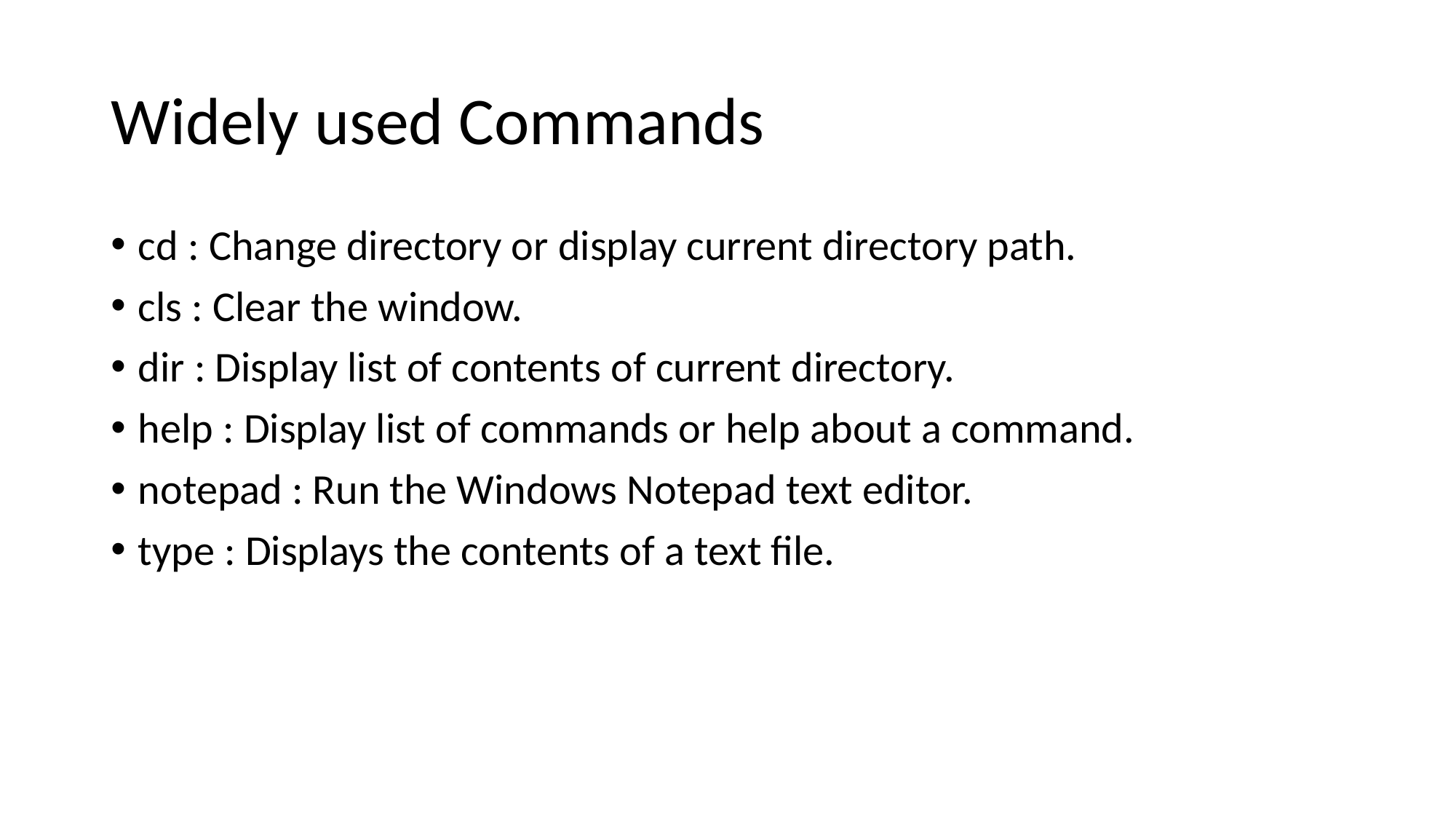

# Widely used Commands
cd : Change directory or display current directory path.
cls : Clear the window.
dir : Display list of contents of current directory.
help : Display list of commands or help about a command.
notepad : Run the Windows Notepad text editor.
type : Displays the contents of a text file.